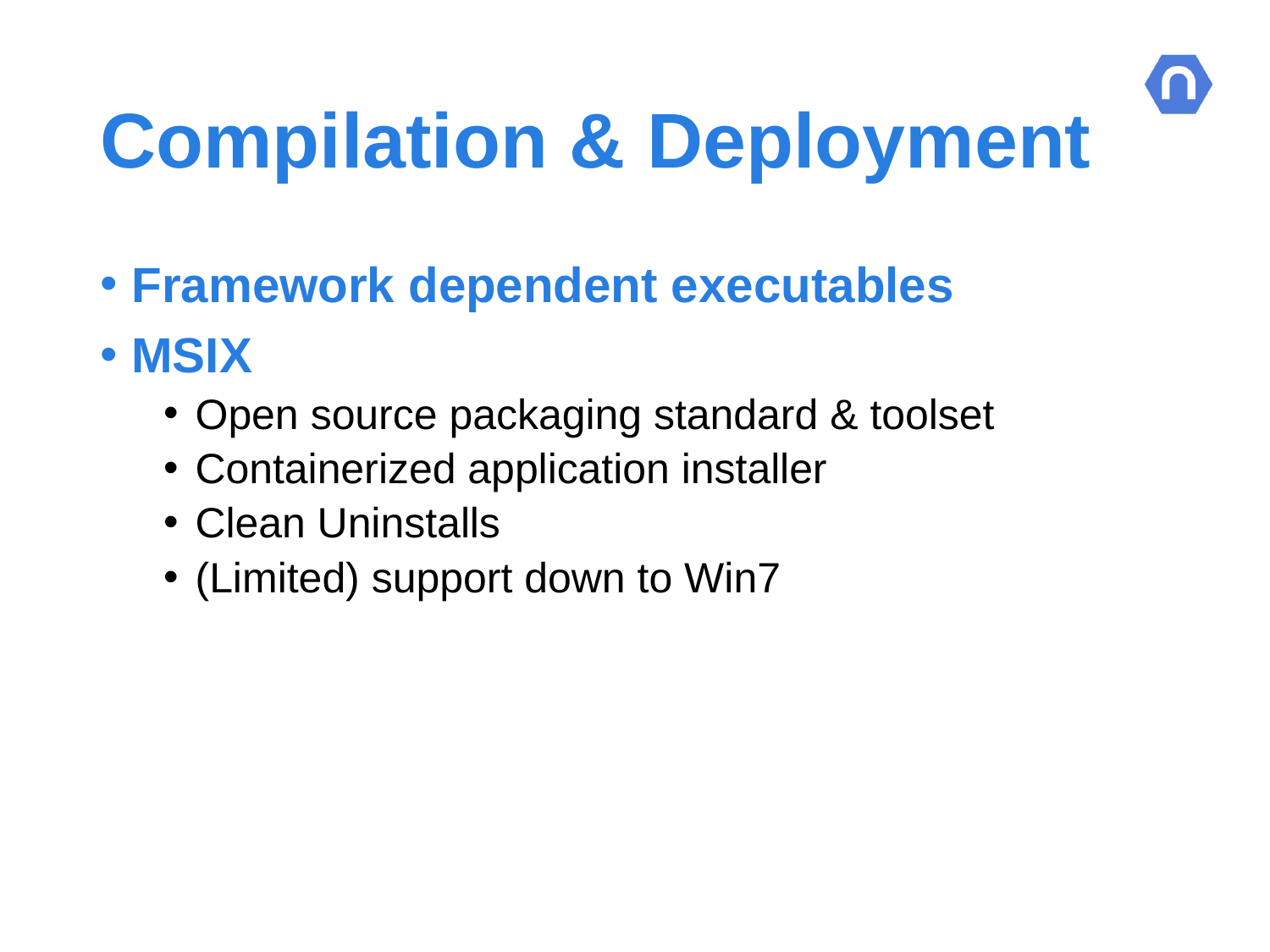

# Compilation & Deployment
Framework dependent executables
MSIX
Open source packaging standard & toolset
Containerized application installer
Clean Uninstalls
(Limited) support down to Win7